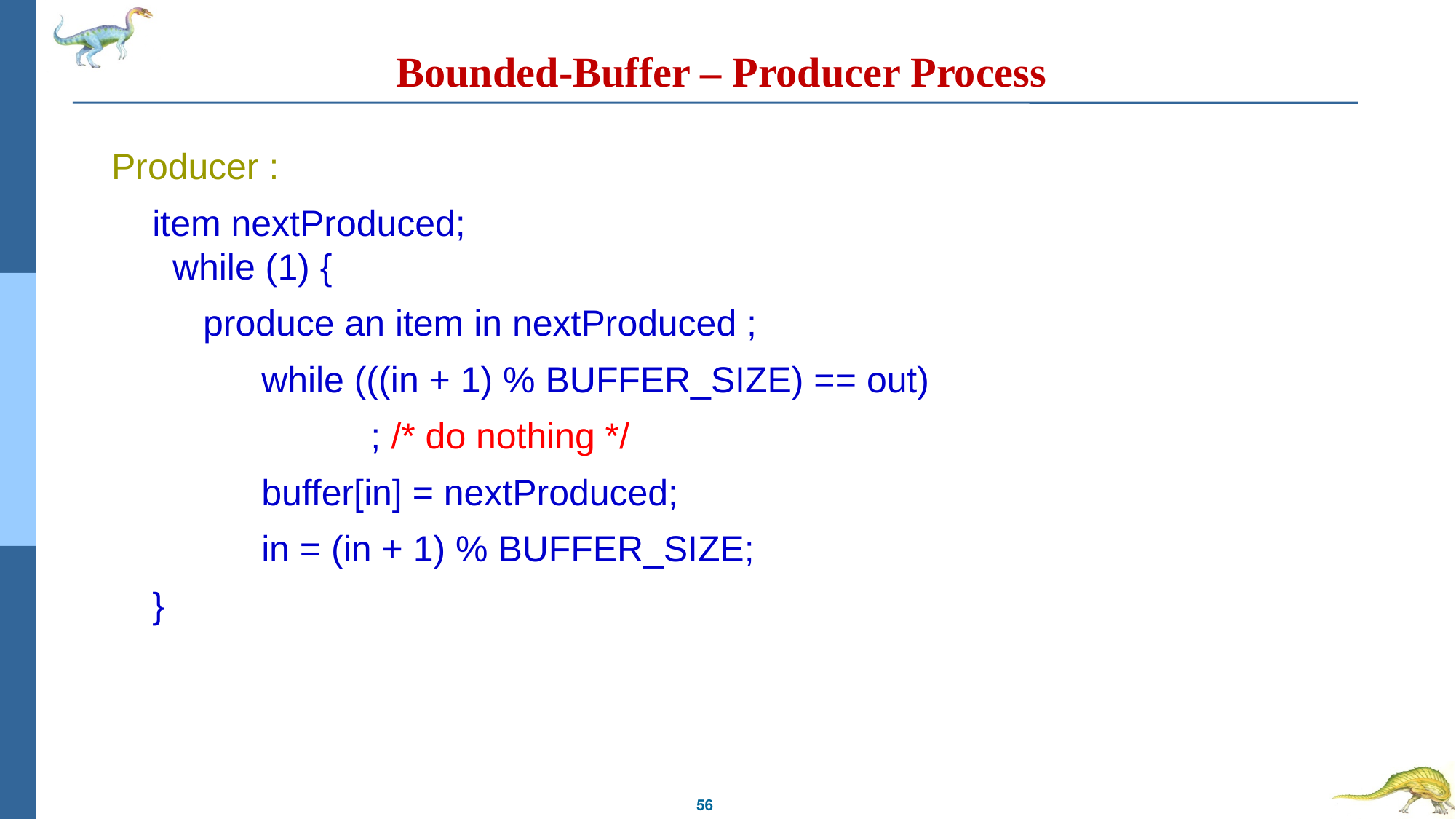

# Bounded-Buffer – Producer Process
Producer :
	item nextProduced;
  while (1) {
         produce an item in nextProduced ;
		while (((in + 1) % BUFFER_SIZE) == out)
			; /* do nothing */
		buffer[in] = nextProduced;
		in = (in + 1) % BUFFER_SIZE;
	}